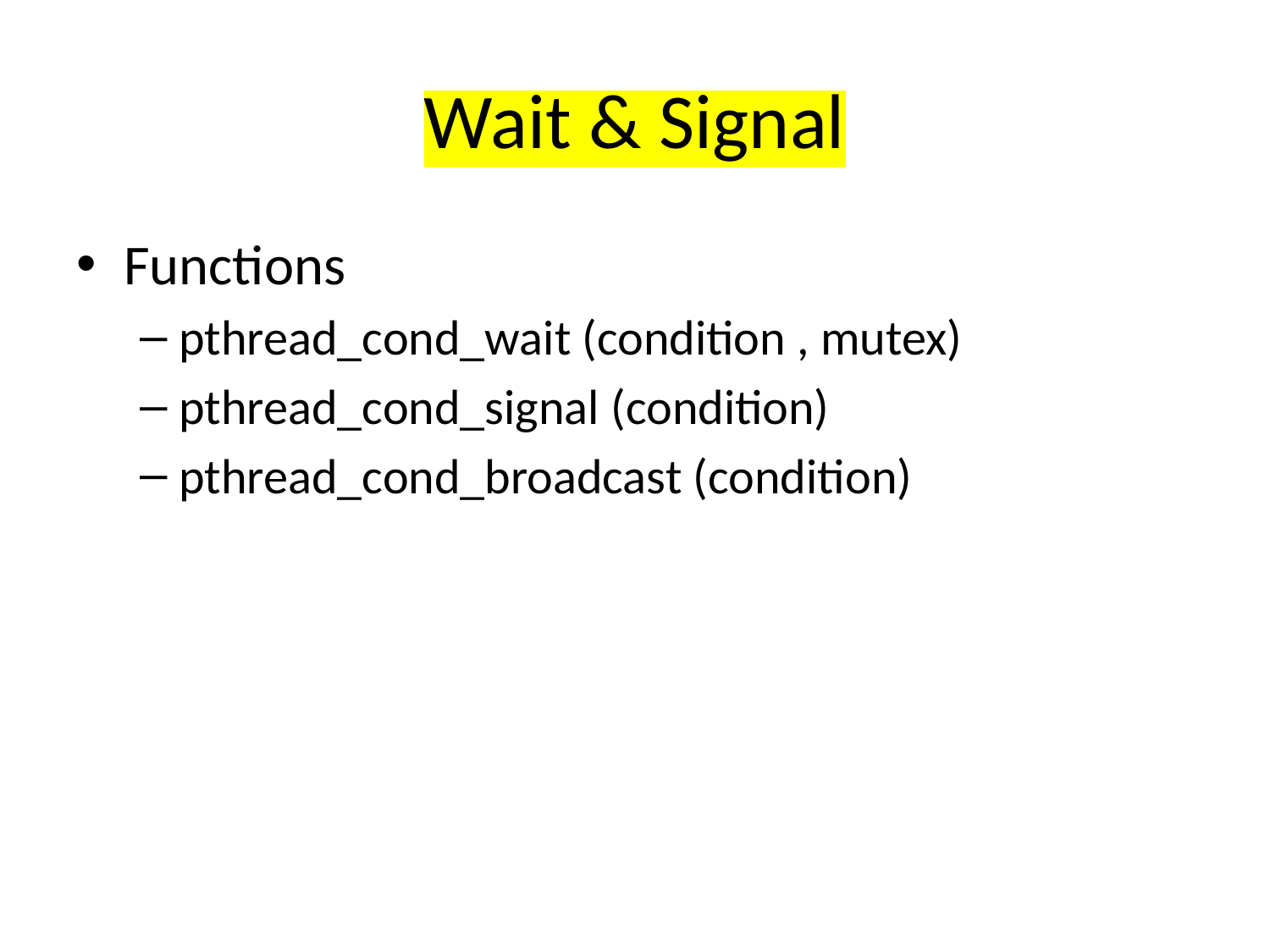

Wait & Signal
Functions
pthread_cond_wait (condition , mutex)
pthread_cond_signal (condition)
pthread_cond_broadcast (condition)